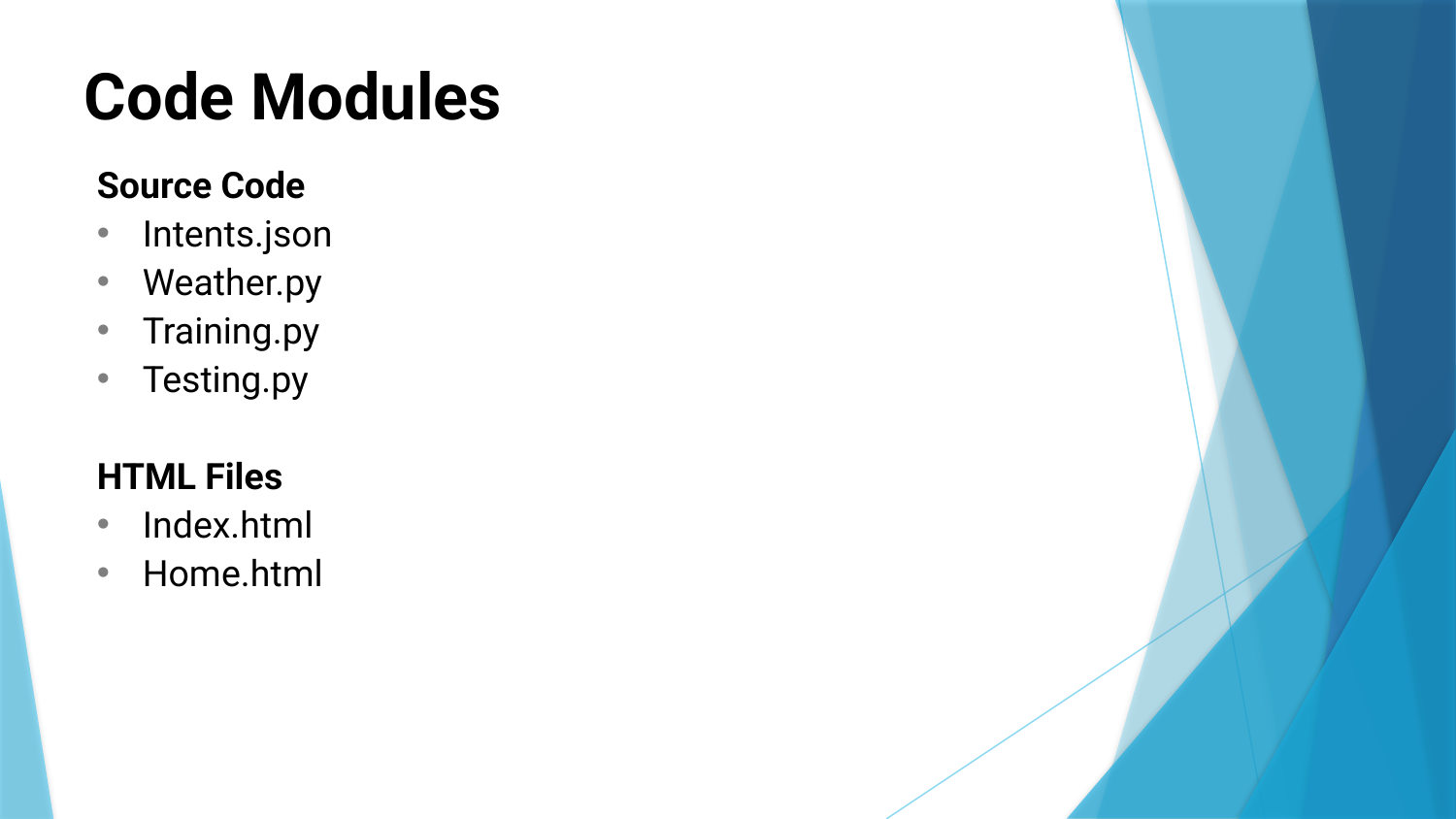

# Code Modules
Source Code
Intents.json
Weather.py
Training.py
Testing.py

HTML Files
Index.html
Home.html